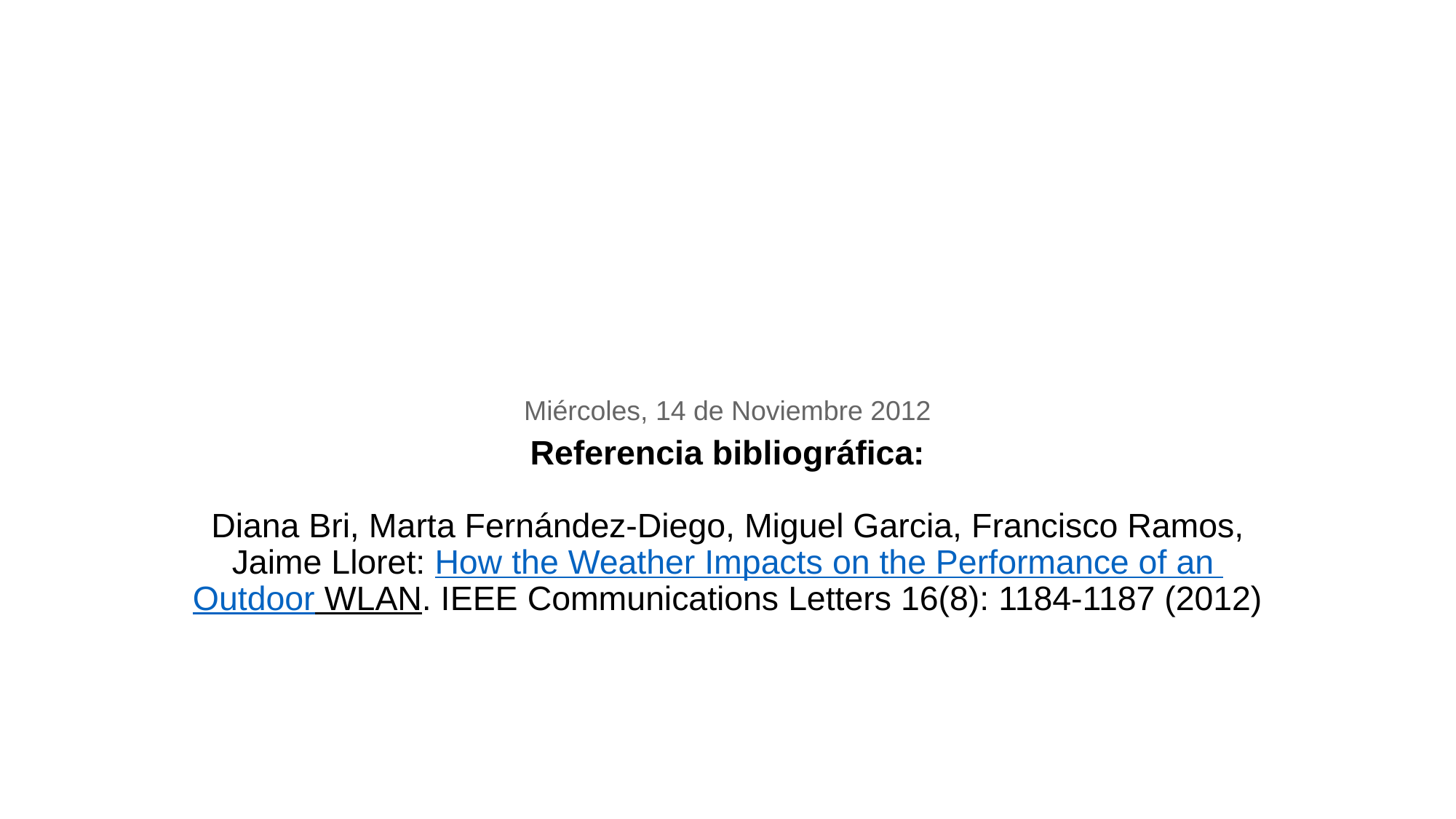

Miércoles, 14 de Noviembre 2012
Referencia bibliográfica:
Diana Bri, Marta Fernández-Diego, Miguel Garcia, Francisco Ramos, Jaime Lloret: How the Weather Impacts on the Performance of an Outdoor WLAN. IEEE Communications Letters 16(8): 1184-1187 (2012)